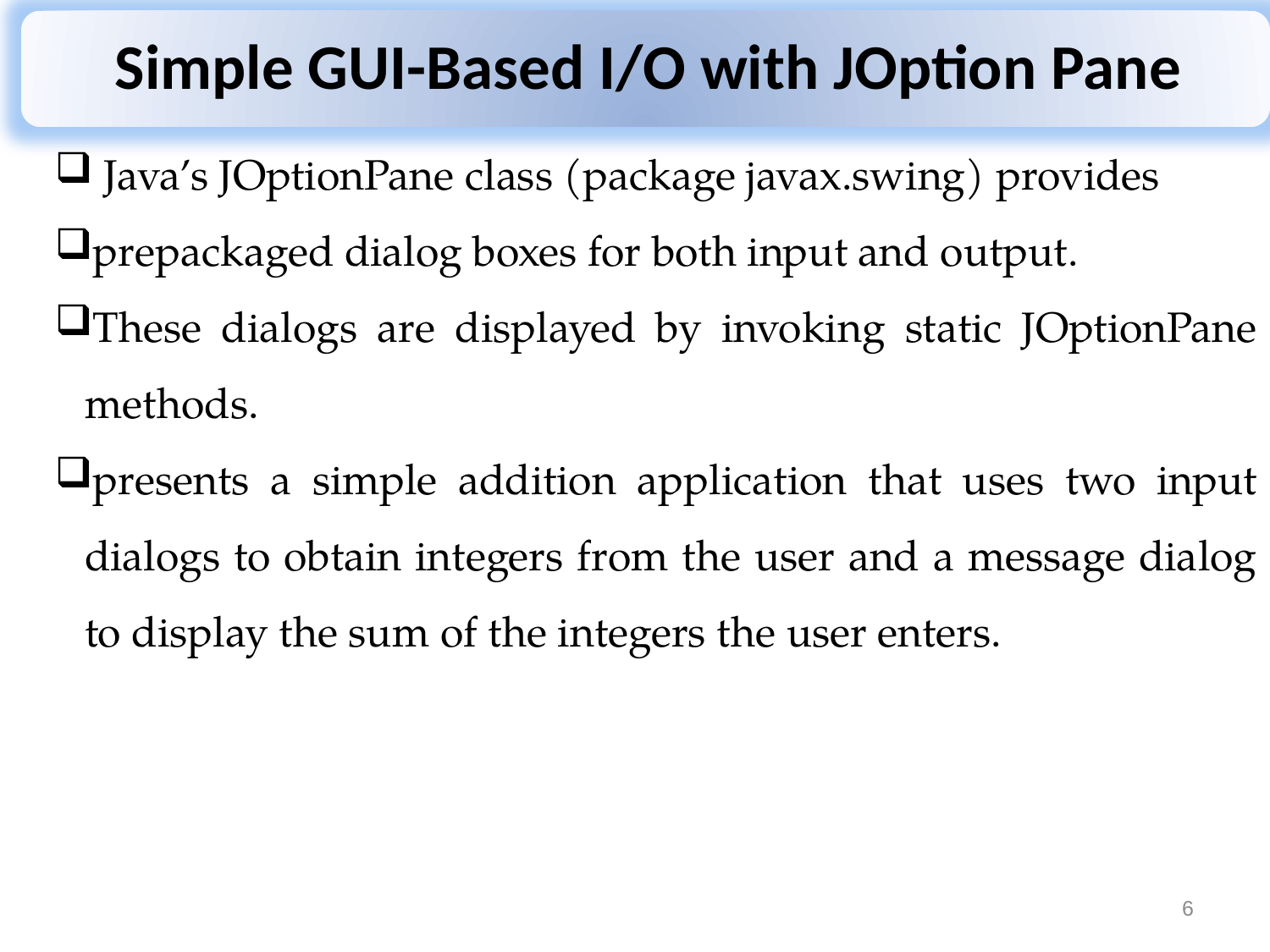

Simple GUI-Based I/O with JOption Pane
 Java’s JOptionPane class (package javax.swing) provides
prepackaged dialog boxes for both input and output.
These dialogs are displayed by invoking static JOptionPane methods.
presents a simple addition application that uses two input dialogs to obtain integers from the user and a message dialog to display the sum of the integers the user enters.

6